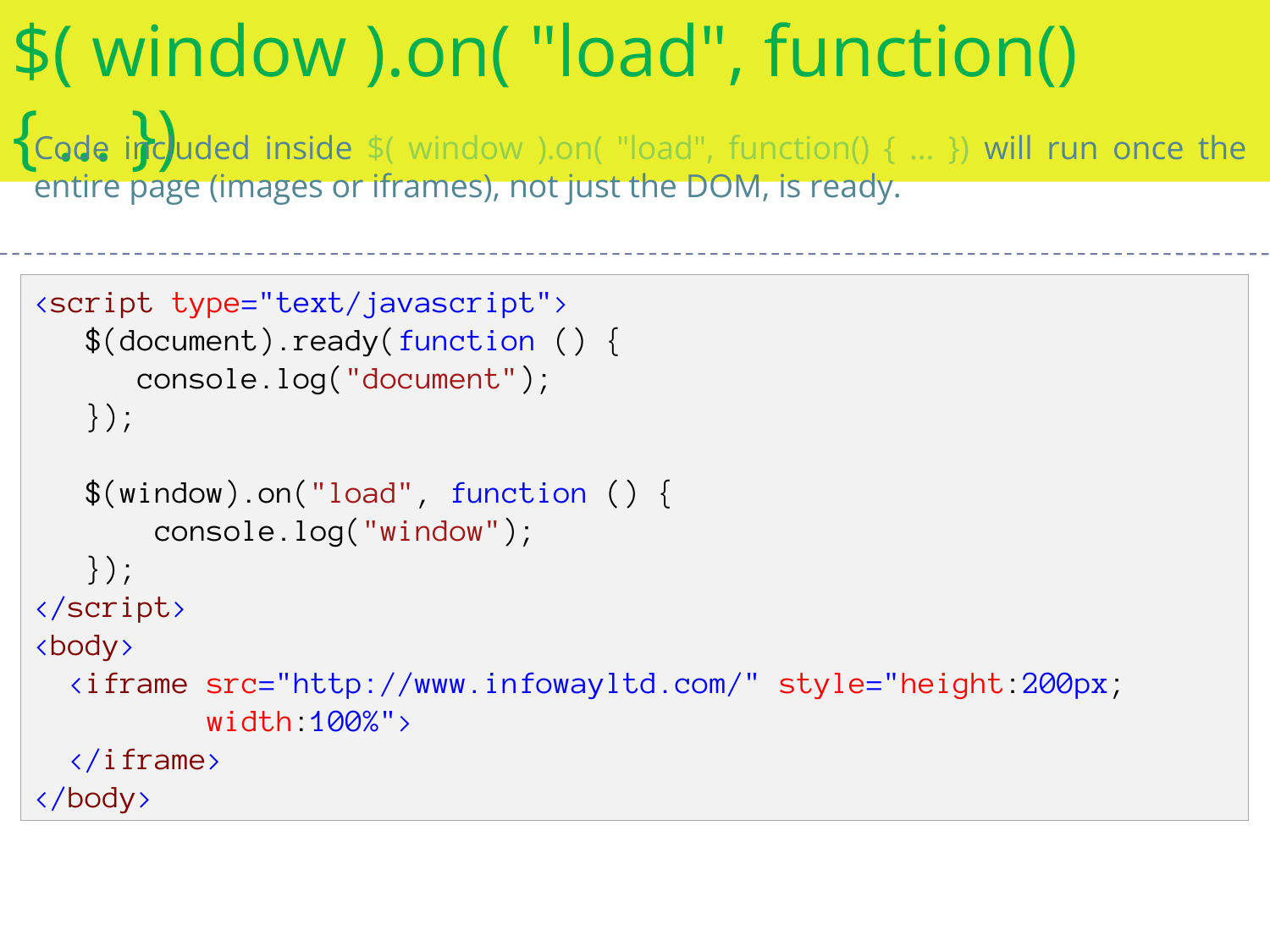

$( window ).on( "load", function() { ... })
Code included inside $( window ).on( "load", function() { ... }) will run once the entire page (images or iframes), not just the DOM, is ready.
<script type="text/javascript">
   $(document).ready(function () {
      console.log("document");
   });

   $(window).on("load", function () {
       console.log("window");
   });
</script>
<body>
  <iframe src="http://www.infowayltd.com/" style="height:200px;
          width:100%">
  </iframe>
</body>